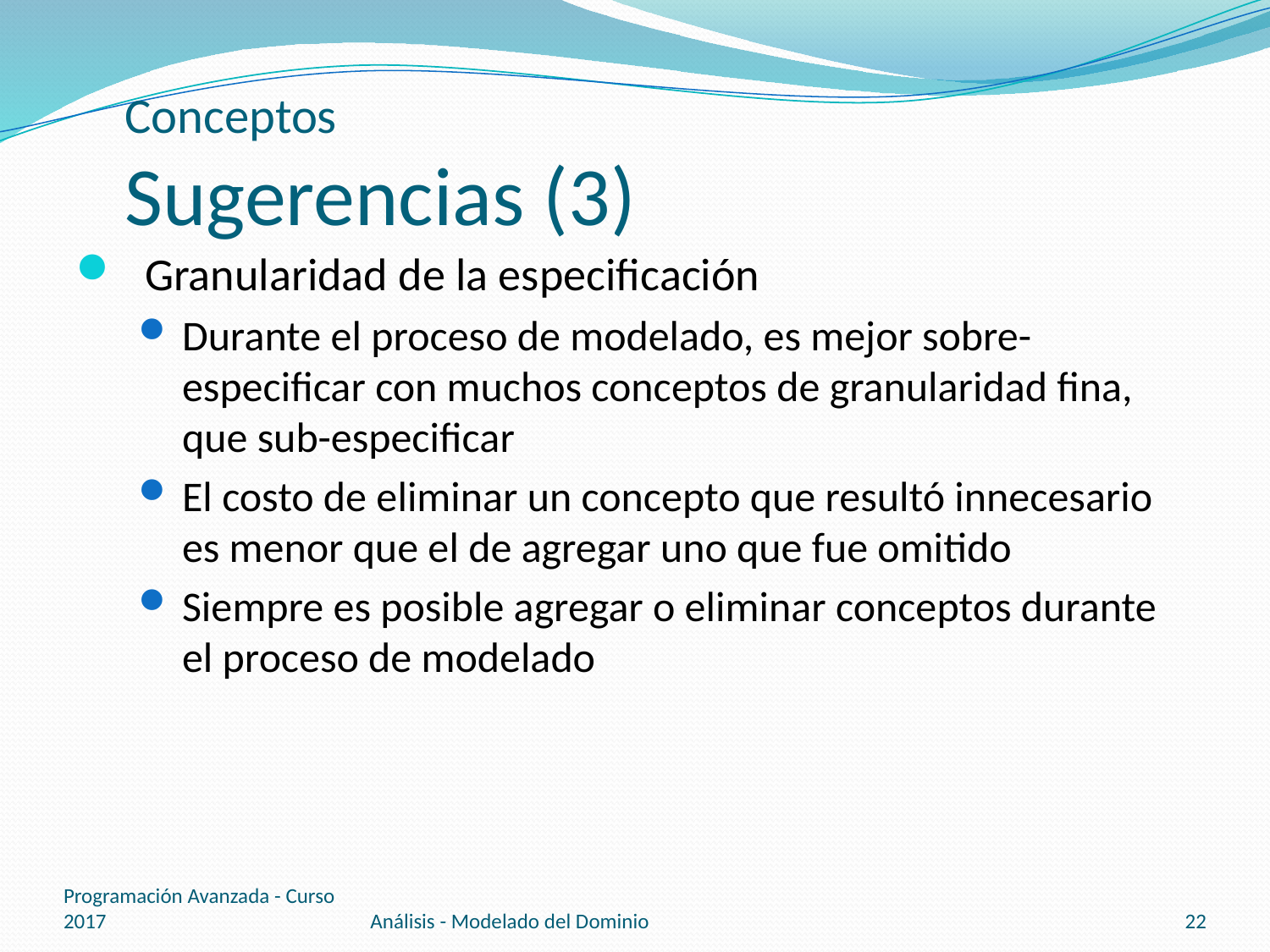

# Conceptos Sugerencias (3)
Granularidad de la especificación
Durante el proceso de modelado, es mejor sobre-especificar con muchos conceptos de granularidad fina, que sub-especificar
El costo de eliminar un concepto que resultó innecesario es menor que el de agregar uno que fue omitido
Siempre es posible agregar o eliminar conceptos durante el proceso de modelado

Programación Avanzada - Curso 2017
Análisis - Modelado del Dominio
22